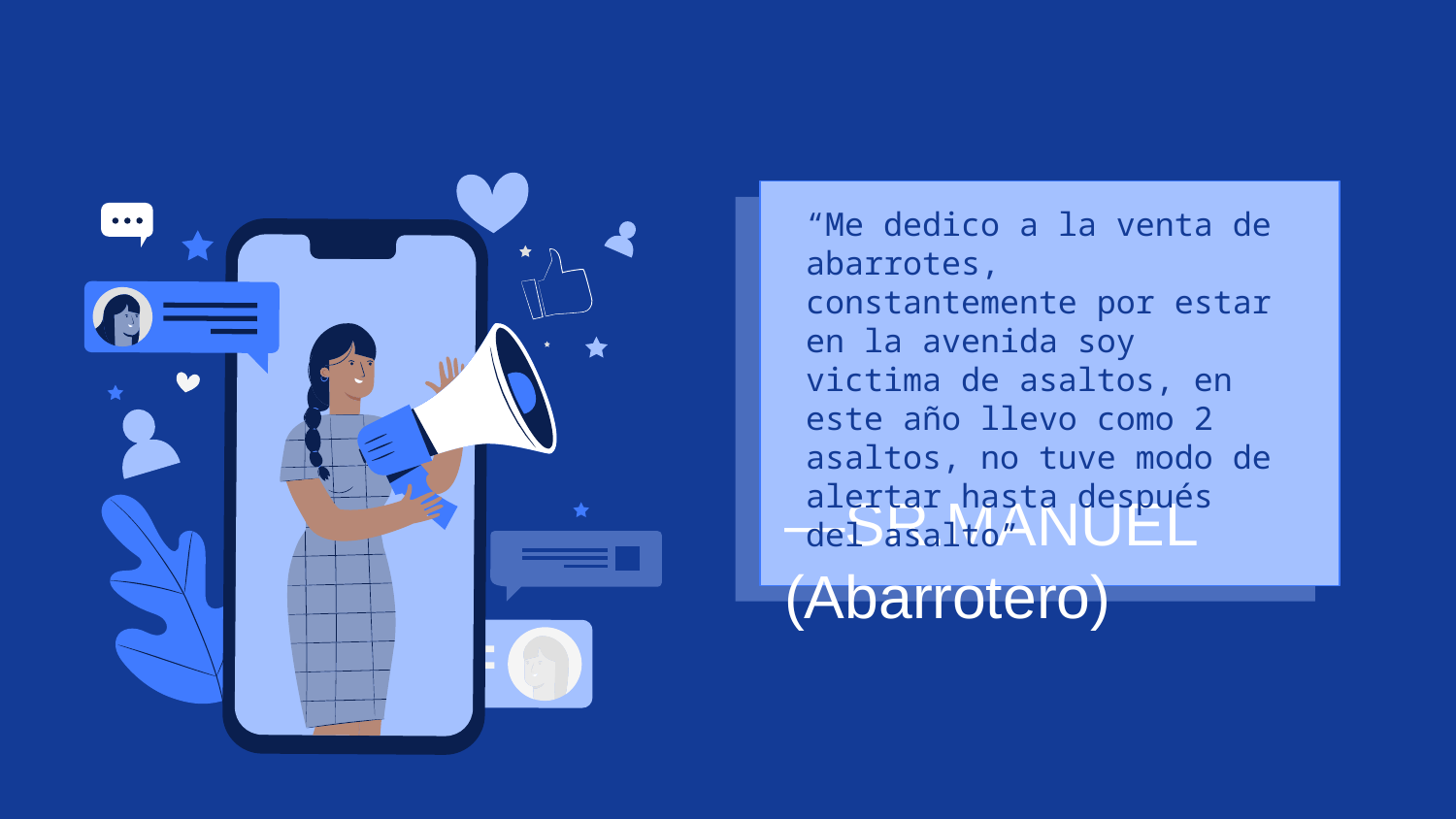

“Me dedico a la venta de abarrotes, constantemente por estar en la avenida soy victima de asaltos, en este año llevo como 2 asaltos, no tuve modo de alertar hasta después del asalto”
# —SR.MANUEL (Abarrotero)